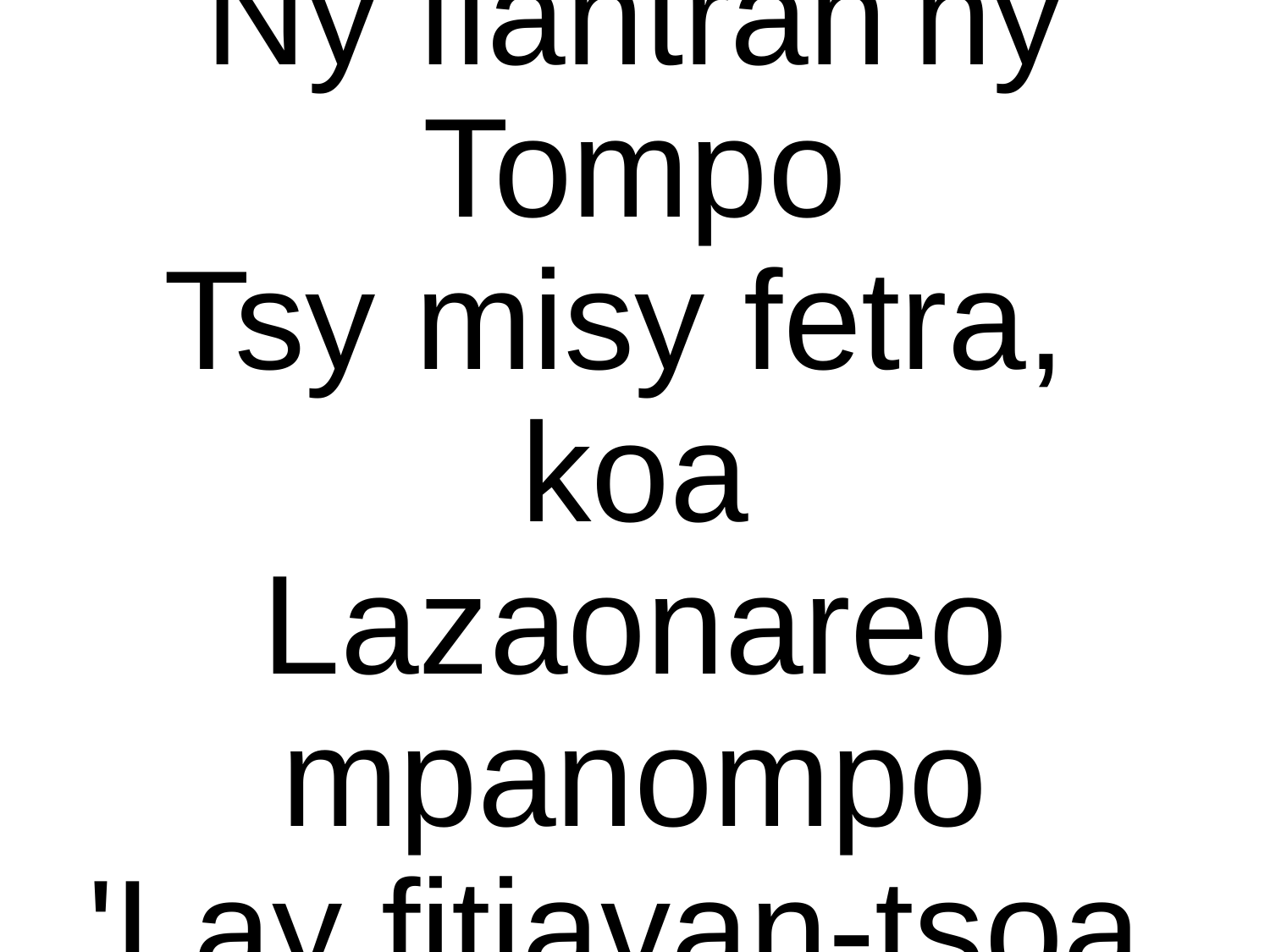

Ny fiantran'ny Tompo
Tsy misy fetra,
koa
Lazaonareo mpanompo
'Lay fitiavan-tsoa.